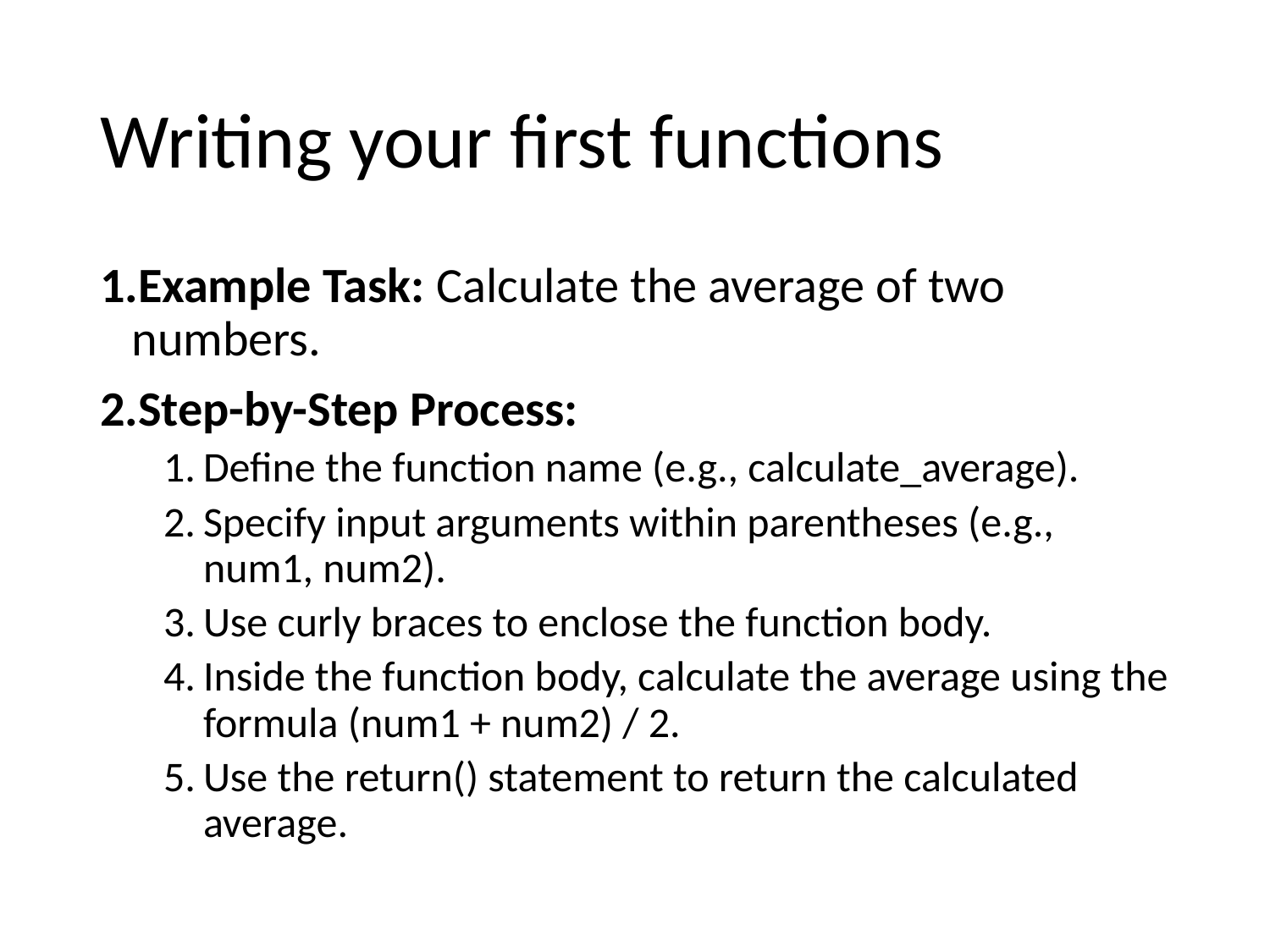

# Writing your first functions
Example Task: Calculate the average of two numbers.
Step-by-Step Process:
Define the function name (e.g., calculate_average).
Specify input arguments within parentheses (e.g., num1, num2).
Use curly braces to enclose the function body.
Inside the function body, calculate the average using the formula (num1 + num2) / 2.
Use the return() statement to return the calculated average.